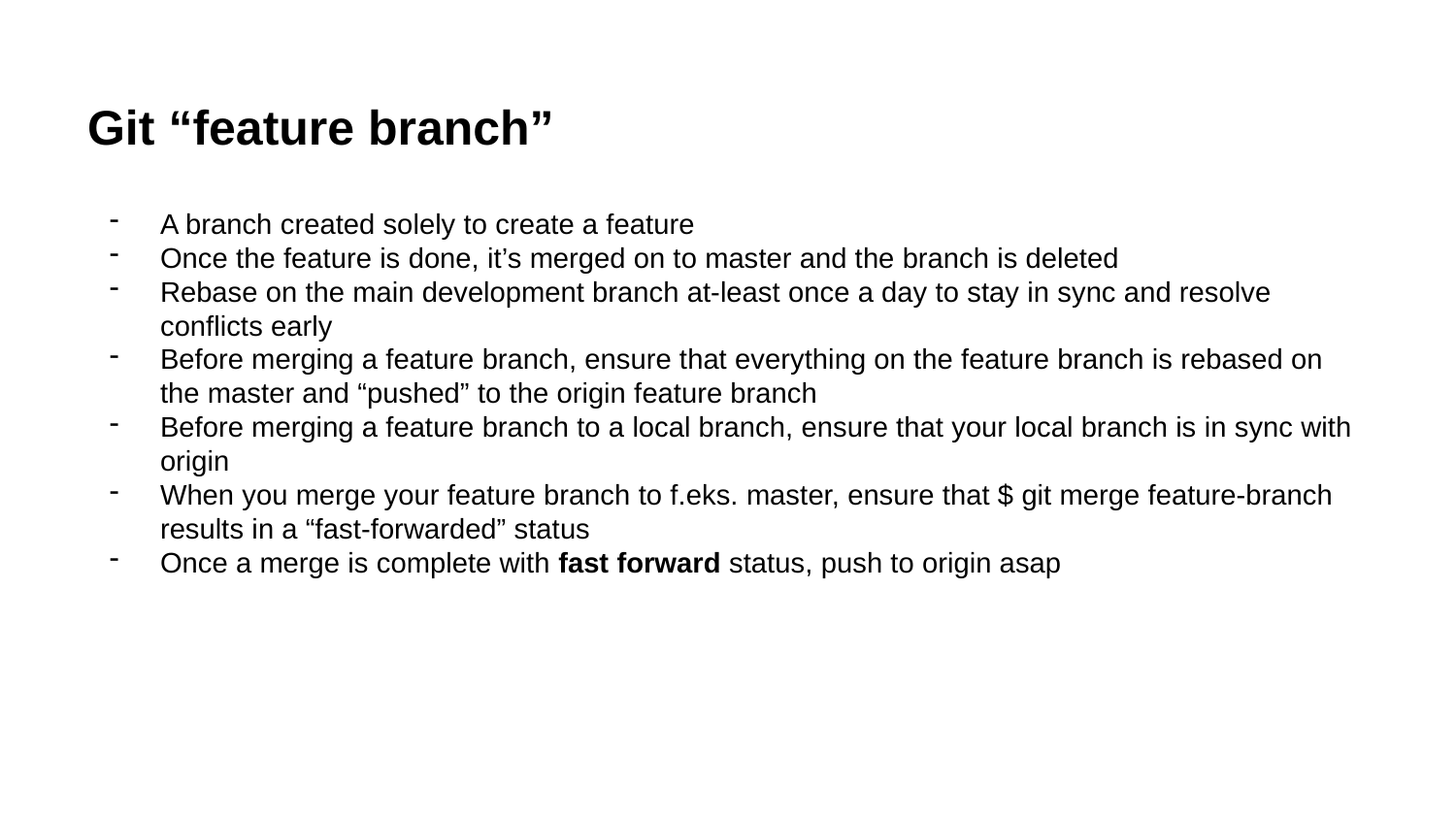

# Git “feature branch”
A branch created solely to create a feature
Once the feature is done, it’s merged on to master and the branch is deleted
Rebase on the main development branch at-least once a day to stay in sync and resolve conflicts early
Before merging a feature branch, ensure that everything on the feature branch is rebased on the master and “pushed” to the origin feature branch
Before merging a feature branch to a local branch, ensure that your local branch is in sync with origin
When you merge your feature branch to f.eks. master, ensure that $ git merge feature-branch results in a “fast-forwarded” status
Once a merge is complete with fast forward status, push to origin asap